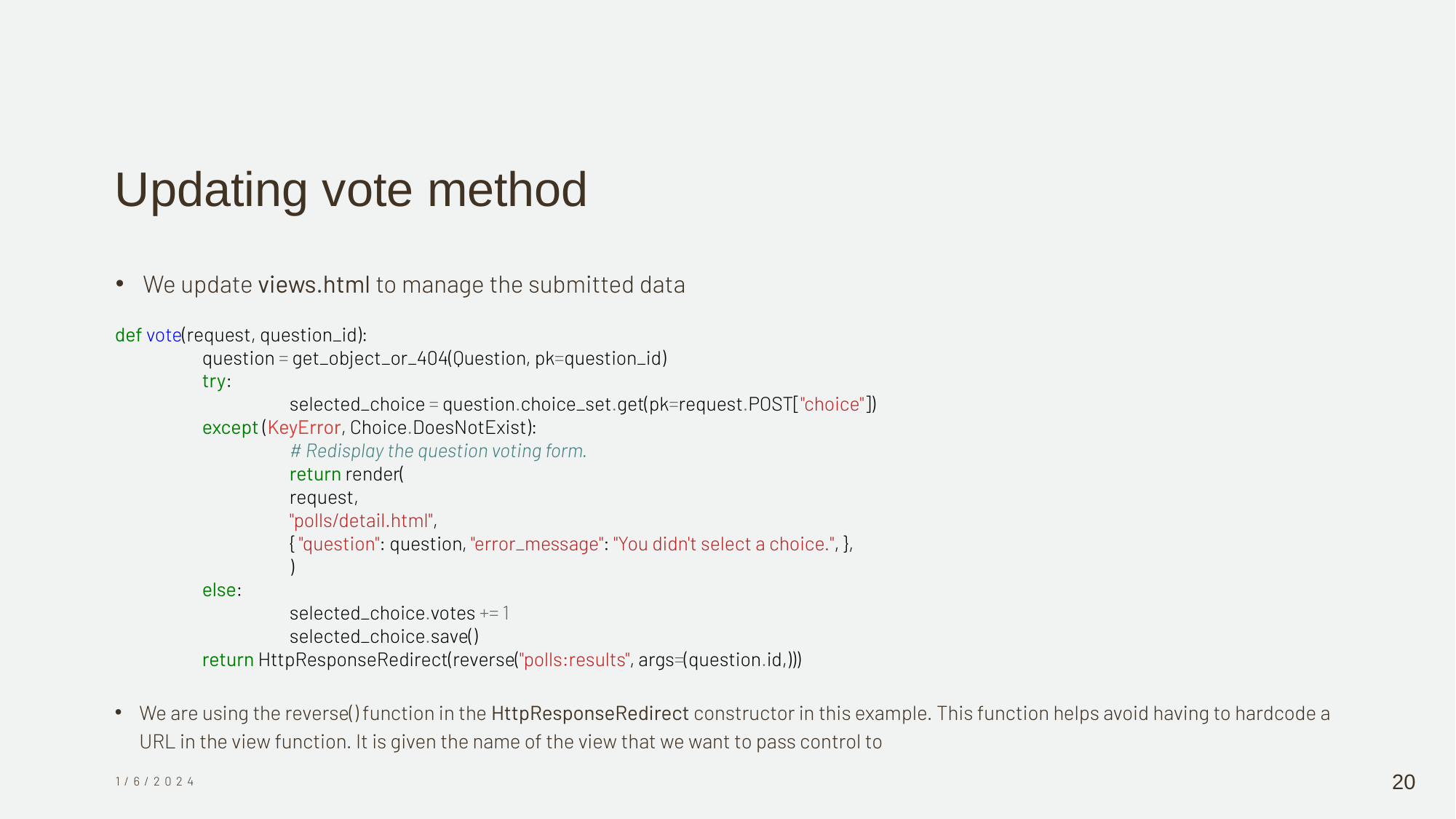

# Updating vote method
We update views.html to manage the submitted data

def vote(request, question_id):
	question = get_object_or_404(Question, pk=question_id)
	try:
		selected_choice = question.choice_set.get(pk=request.POST["choice"])
	except (KeyError, Choice.DoesNotExist):
		# Redisplay the question voting form.
		return render(
		request,
		"polls/detail.html",
		{ "question": question, "error_message": "You didn't select a choice.", },
		)
	else:
		selected_choice.votes += 1
		selected_choice.save()
	return HttpResponseRedirect(reverse("polls:results", args=(question.id,)))
We are using the reverse() function in the HttpResponseRedirect constructor in this example. This function helps avoid having to hardcode a URL in the view function. It is given the name of the view that we want to pass control to
1/6/2024
20